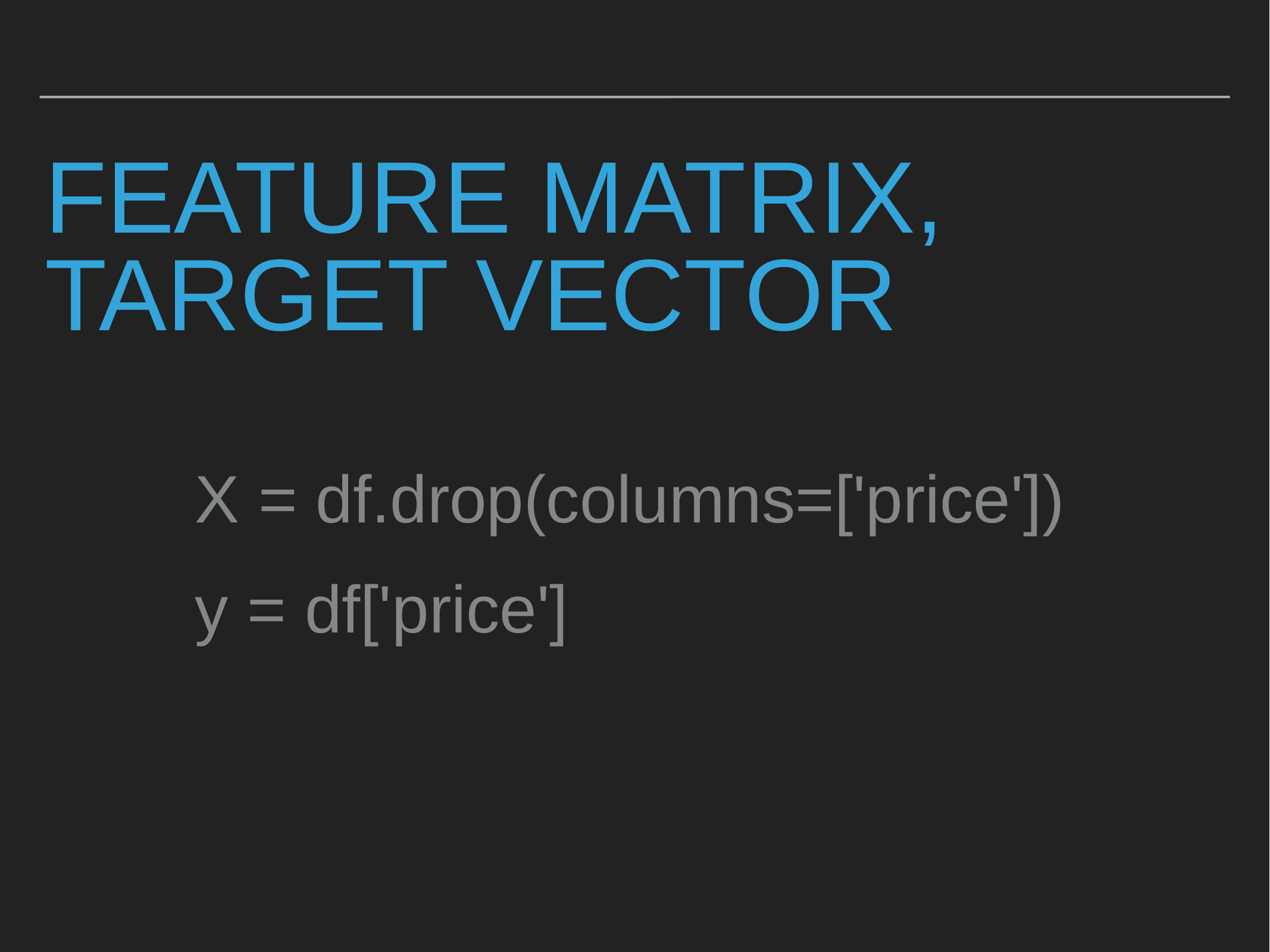

# Feature Matrix, Target Vector
X = df.drop(columns=['price'])
y = df['price']